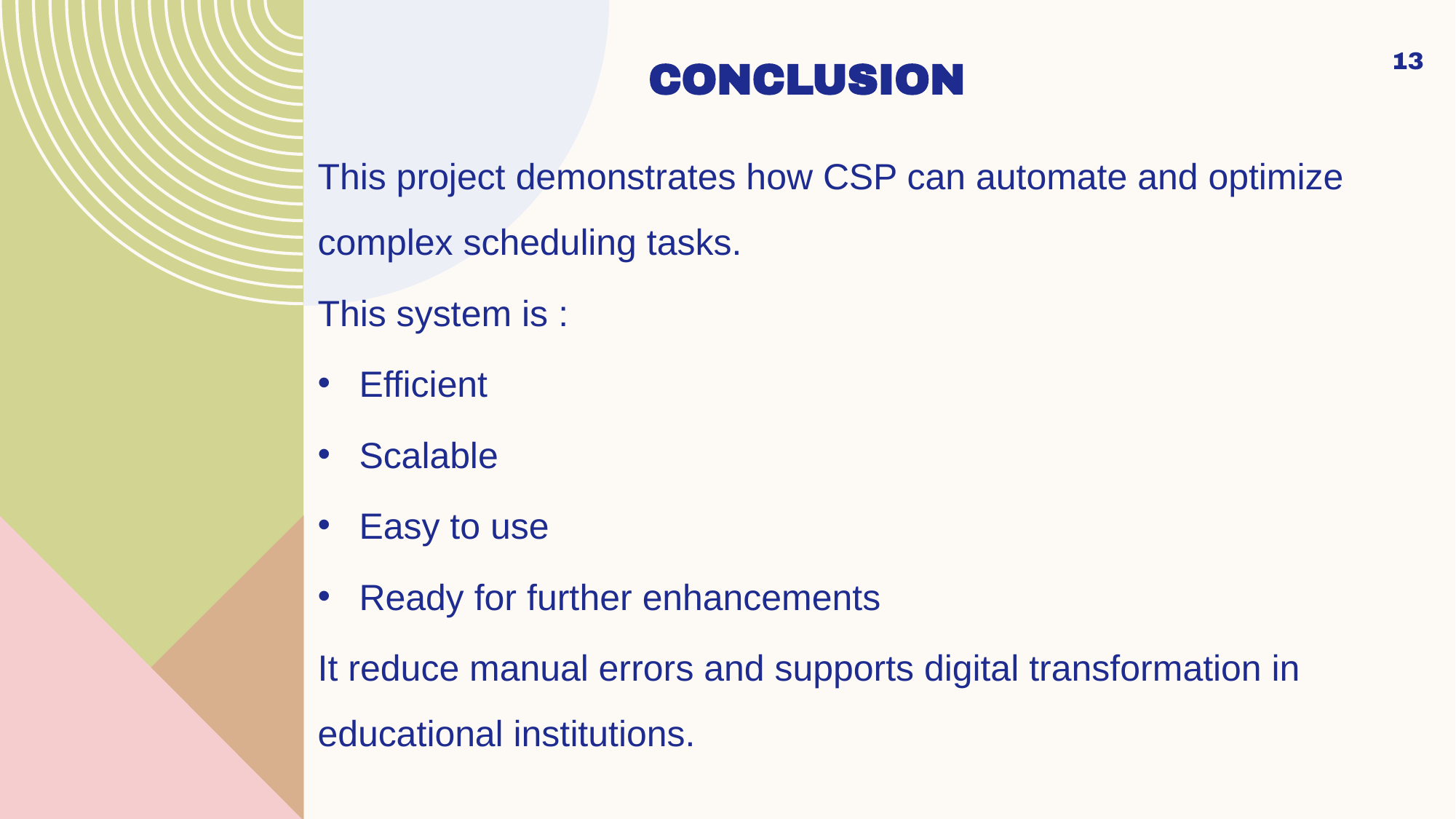

# Conclusion
13
This project demonstrates how CSP can automate and optimize complex scheduling tasks.
This system is :
Efficient
Scalable
Easy to use
Ready for further enhancements
It reduce manual errors and supports digital transformation in educational institutions.